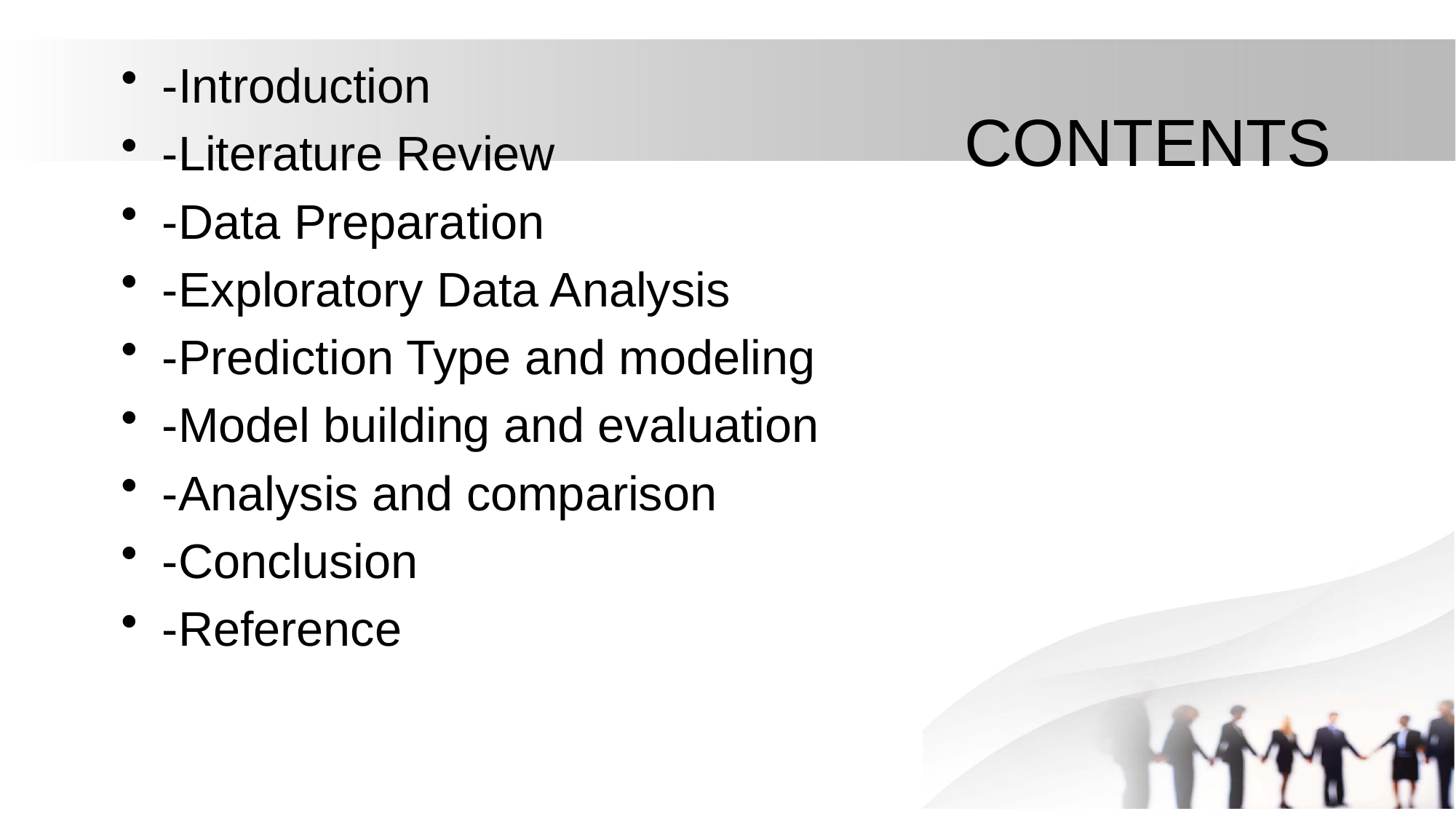

-Introduction
-Literature Review
-Data Preparation
-Exploratory Data Analysis
-Prediction Type and modeling
-Model building and evaluation
-Analysis and comparison
-Conclusion
-Reference
CONTENTS